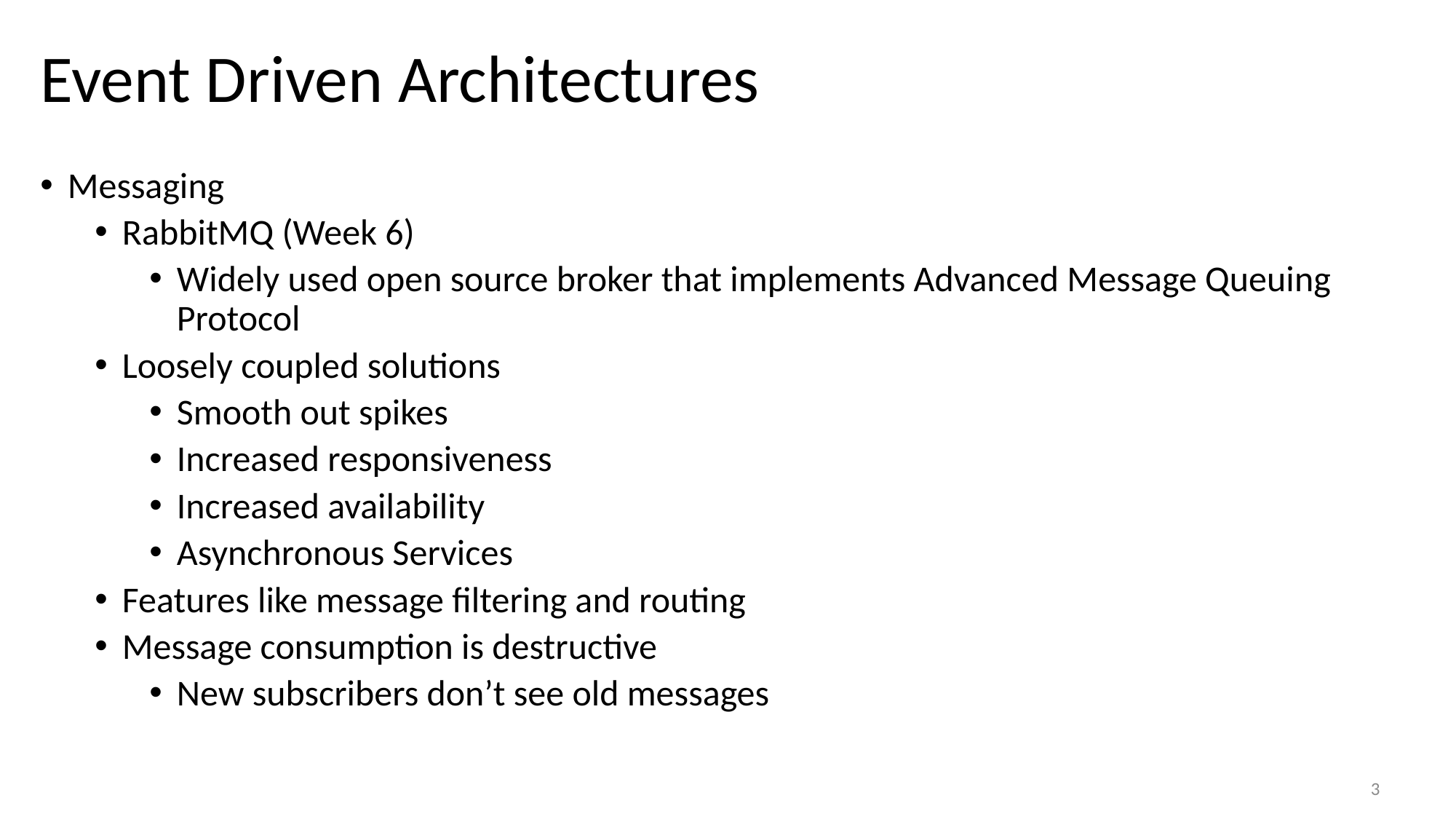

# Event Driven Architectures
Messaging
RabbitMQ (Week 6)
Widely used open source broker that implements Advanced Message Queuing Protocol
Loosely coupled solutions
Smooth out spikes
Increased responsiveness
Increased availability
Asynchronous Services
Features like message filtering and routing
Message consumption is destructive
New subscribers don’t see old messages